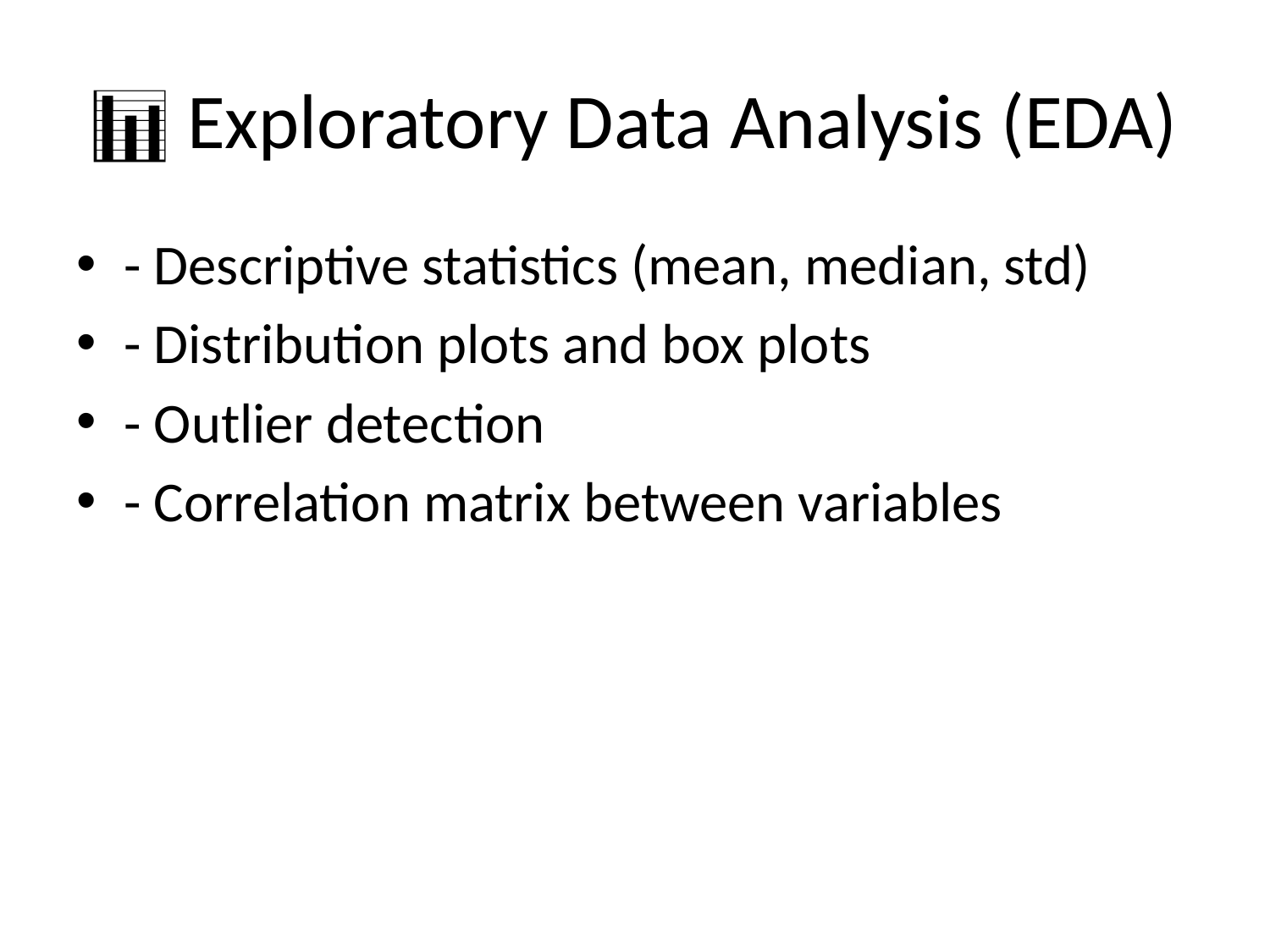

# 📊 Exploratory Data Analysis (EDA)
- Descriptive statistics (mean, median, std)
- Distribution plots and box plots
- Outlier detection
- Correlation matrix between variables